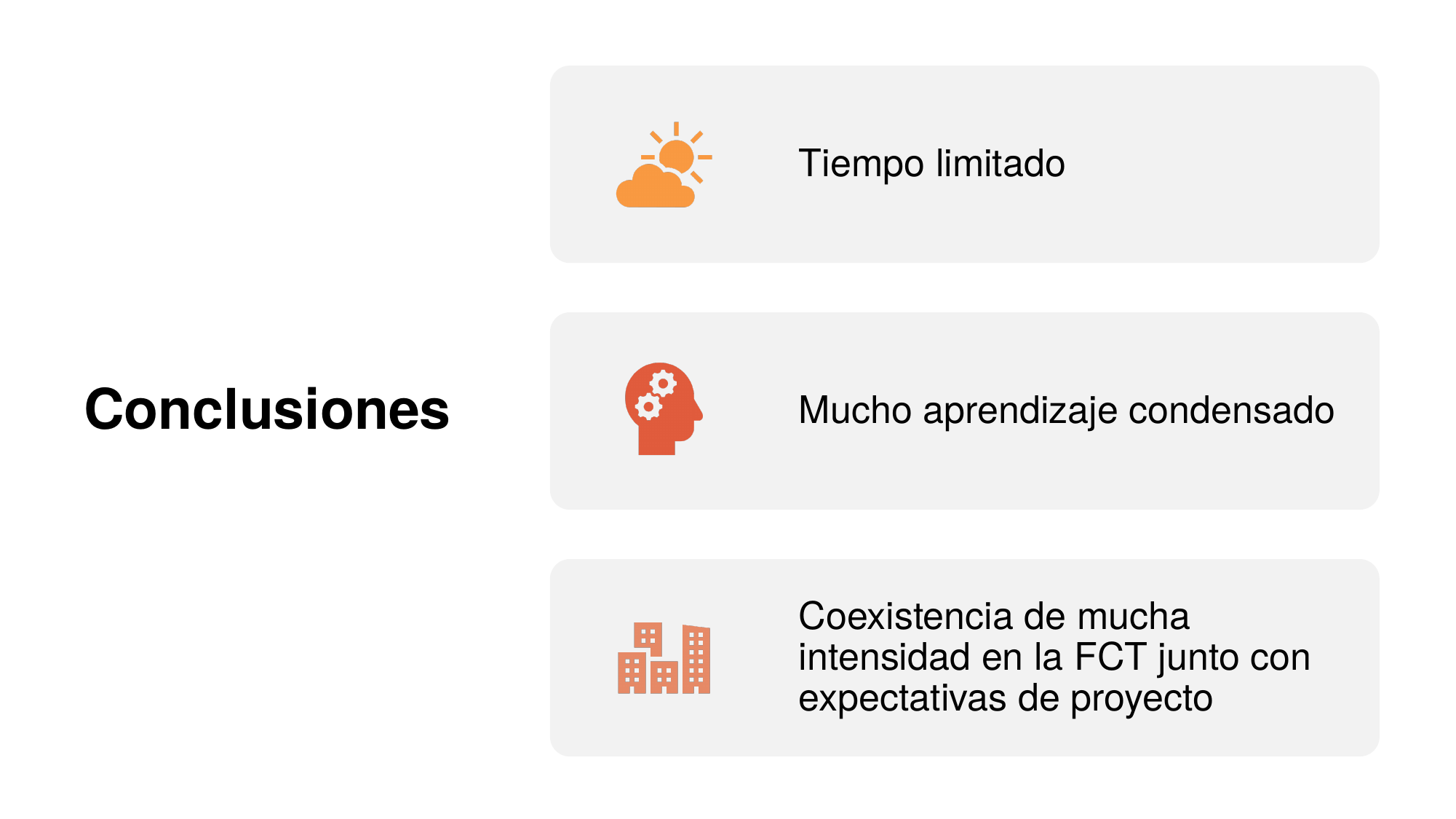

# Conclusiones
Tiempo limitado
Mucho aprendizaje condensado
Coexistencia de mucha intensidad en la FCT junto con expectativas de proyecto